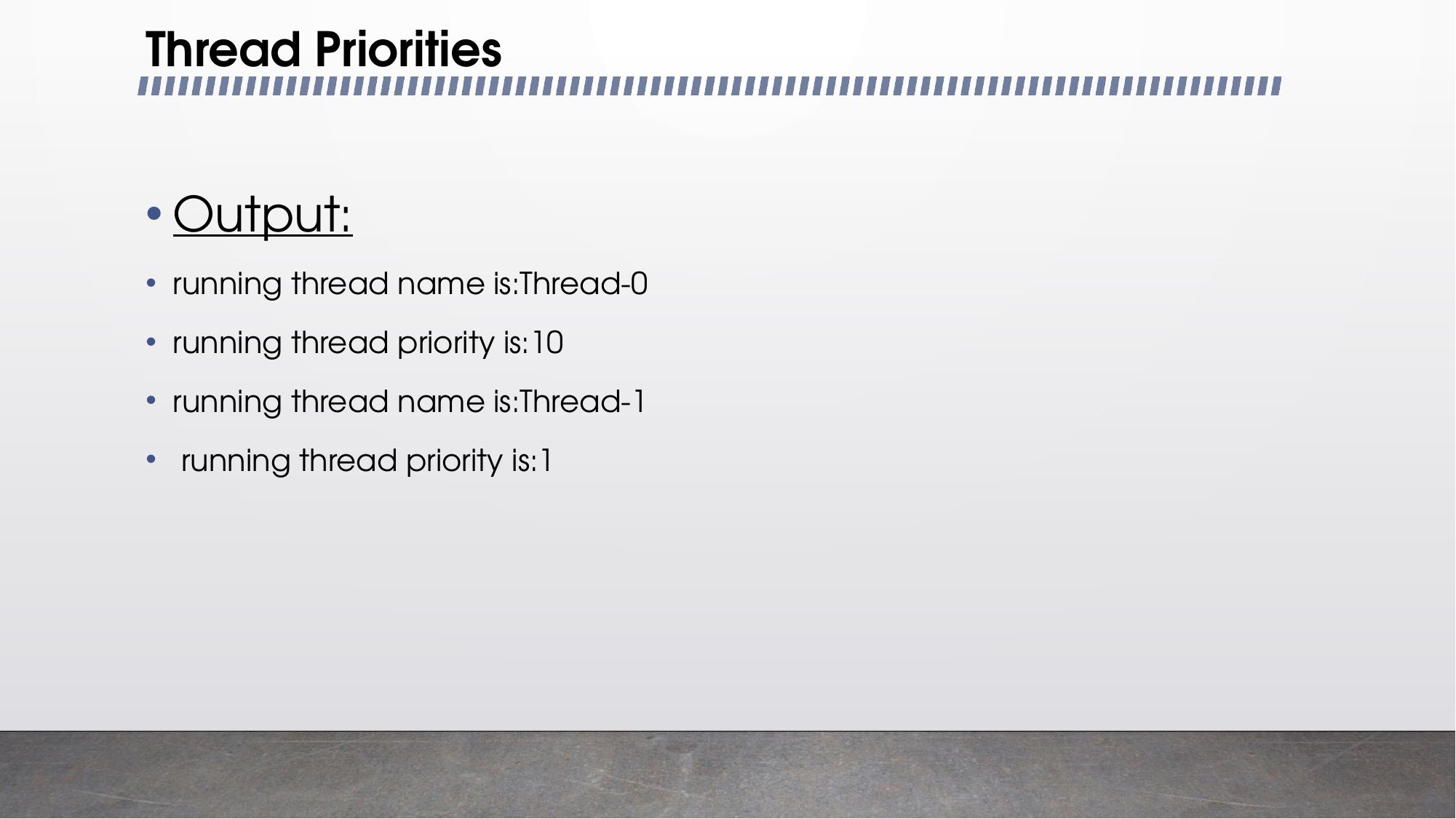

# Thread Priorities
Output:
running thread name is:Thread-0
running thread priority is:10
running thread name is:Thread-1
 running thread priority is:1